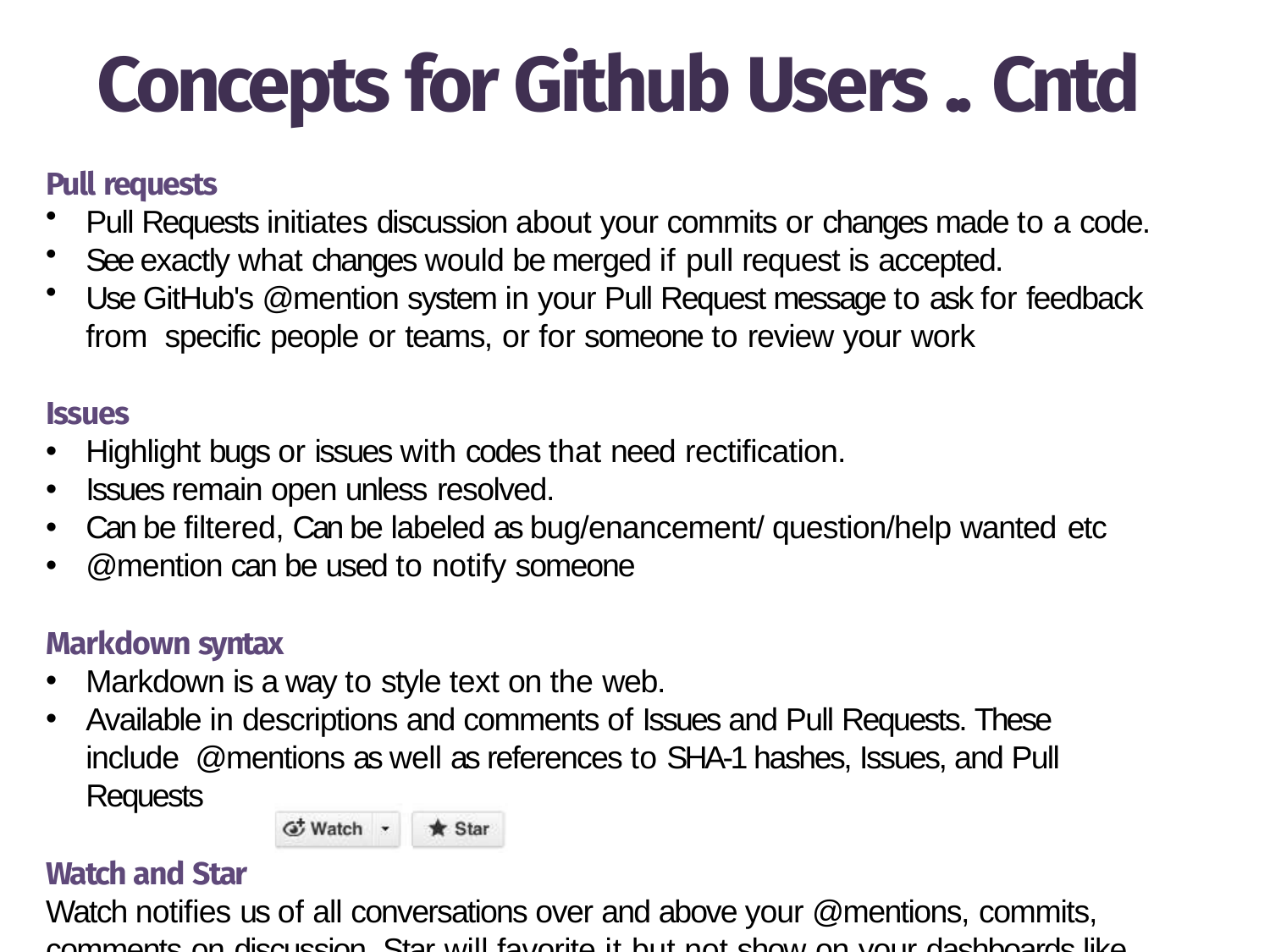

# Concepts for Github Users .. Cntd
Pull requests
Pull Requests initiates discussion about your commits or changes made to a code.
See exactly what changes would be merged if pull request is accepted.
Use GitHub's @mention system in your Pull Request message to ask for feedback from  specific people or teams, or for someone to review your work

Issues
Highlight bugs or issues with codes that need rectification.
Issues remain open unless resolved.
Can be filtered, Can be labeled as bug/enancement/ question/help wanted etc
@mention can be used to notify someone

Markdown syntax
Markdown is a way to style text on the web.
Available in descriptions and comments of Issues and Pull Requests. These include  @mentions as well as references to SHA-1 hashes, Issues, and Pull Requests

Watch and Star
Watch notifies us of all conversations over and above your @mentions, commits,
comments on discussion. Star will favorite it but not show on your dashboards like watch